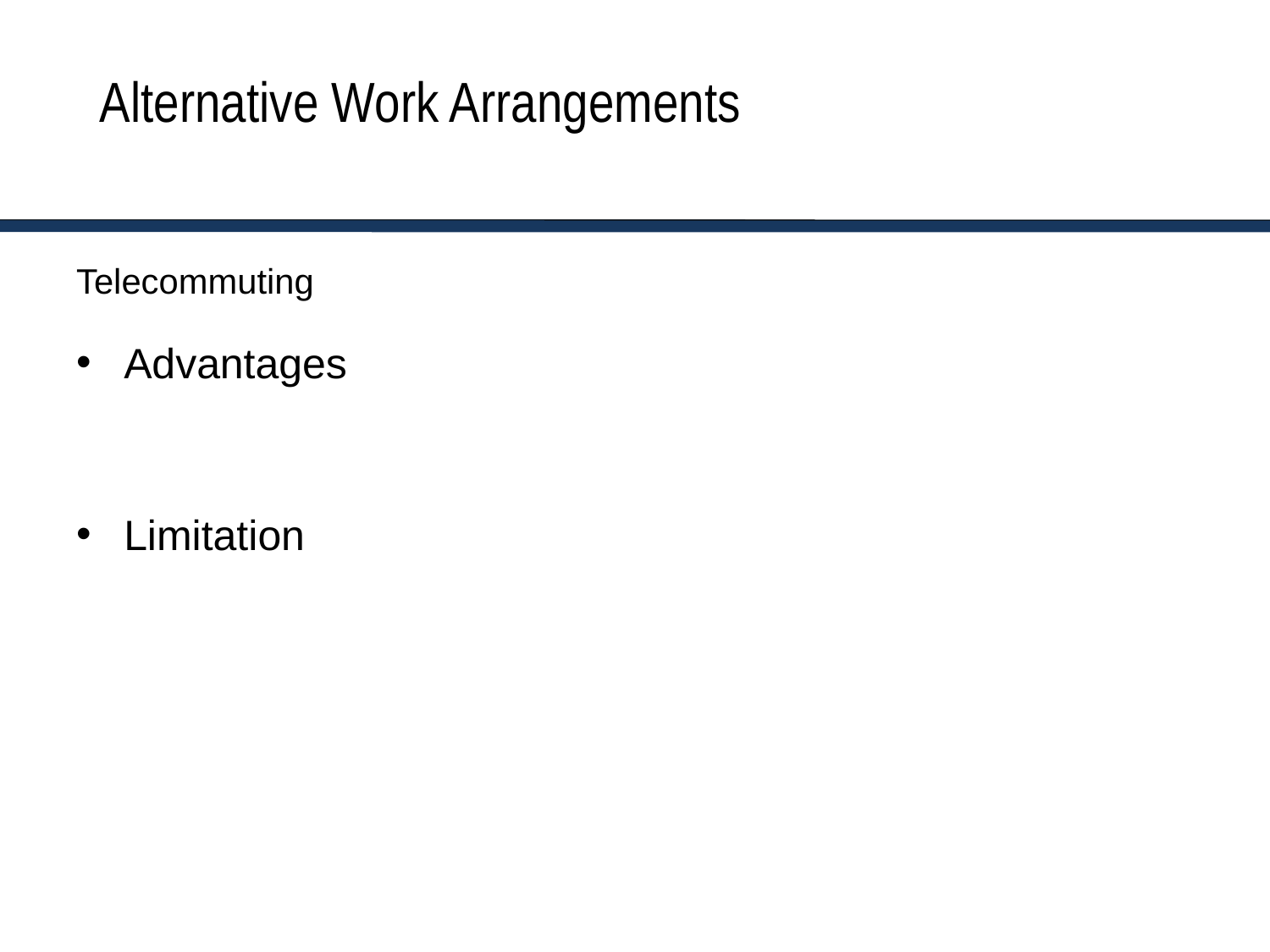

# Alternative Work Arrangements
Telecommuting
Advantages

Limitation

8-16